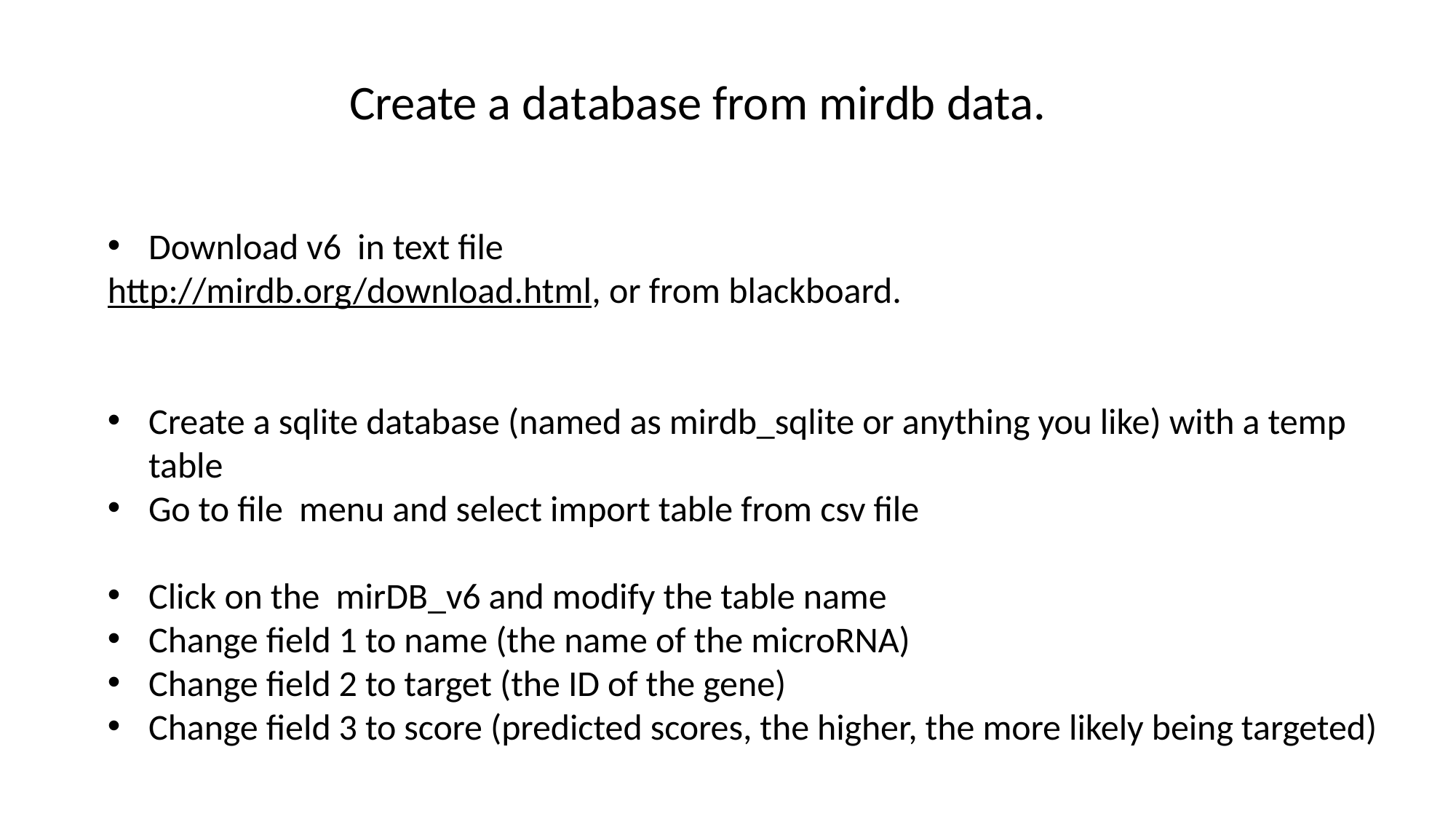

Create a database from mirdb data.
Download v6  in text file
http://mirdb.org/download.html, or from blackboard.

Create a sqlite database (named as mirdb_sqlite or anything you like) with a temp table
Go to file  menu and select import table from csv file

Click on the  mirDB_v6 and modify the table name
Change field 1 to name (the name of the microRNA)
Change field 2 to target (the ID of the gene)
Change field 3 to score (predicted scores, the higher, the more likely being targeted)